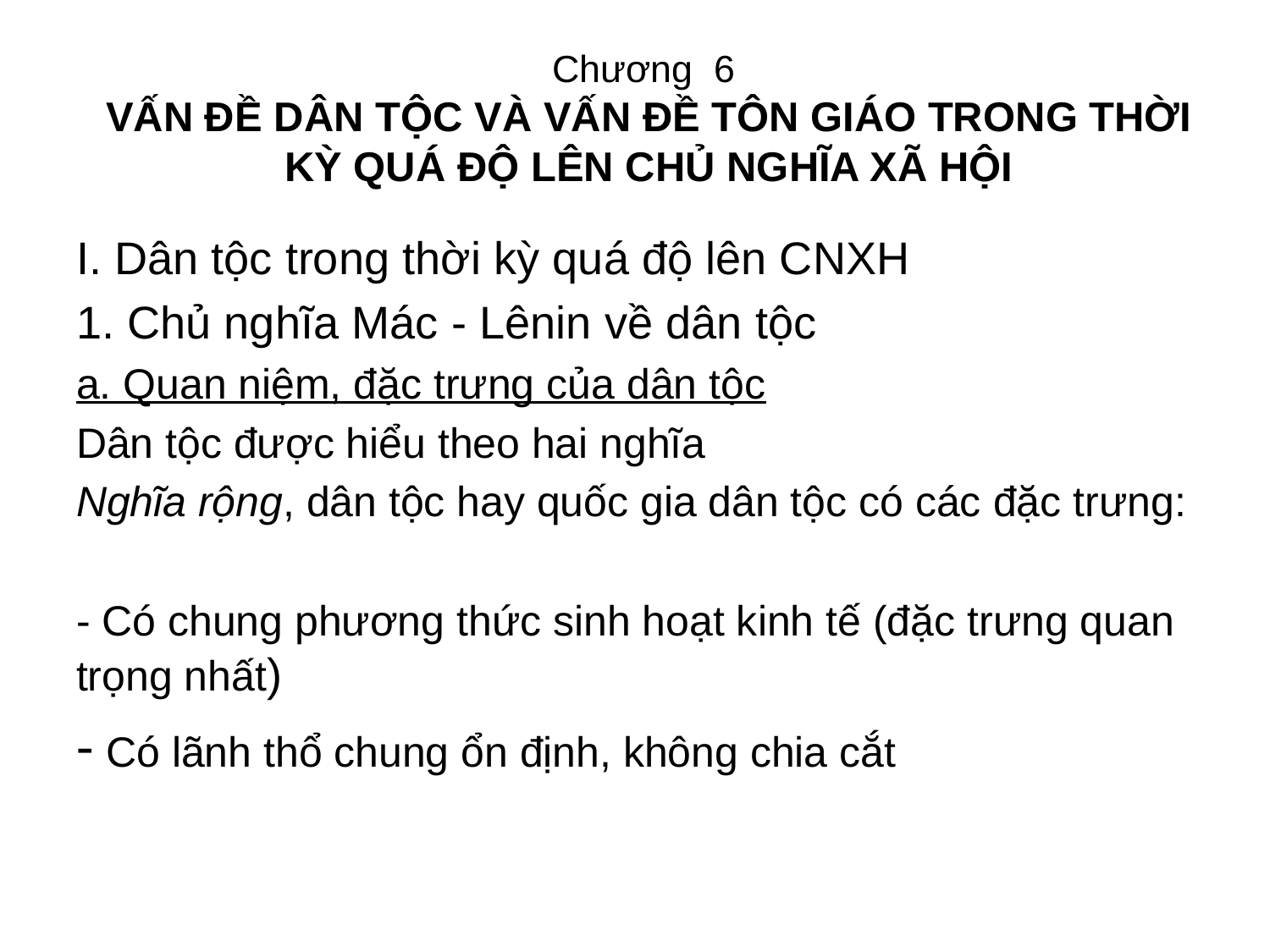

# Chương  6 VẤN ĐỀ DÂN TỘC VÀ VẤN ĐỀ TÔN GIÁO TRONG THỜI KỲ QUÁ ĐỘ LÊN CHỦ NGHĨA XÃ HỘI
I. Dân tộc trong thời kỳ quá độ lên CNXH
1. Chủ nghĩa Mác - Lênin về dân tộc
a. Quan niệm, đặc trưng của dân tộc
Dân tộc được hiểu theo hai nghĩa
Nghĩa rộng, dân tộc hay quốc gia dân tộc có các đặc trưng:

- Có chung phương thức sinh hoạt kinh tế (đặc trưng quan trọng nhất)
- Có lãnh thổ chung ổn định, không chia cắt